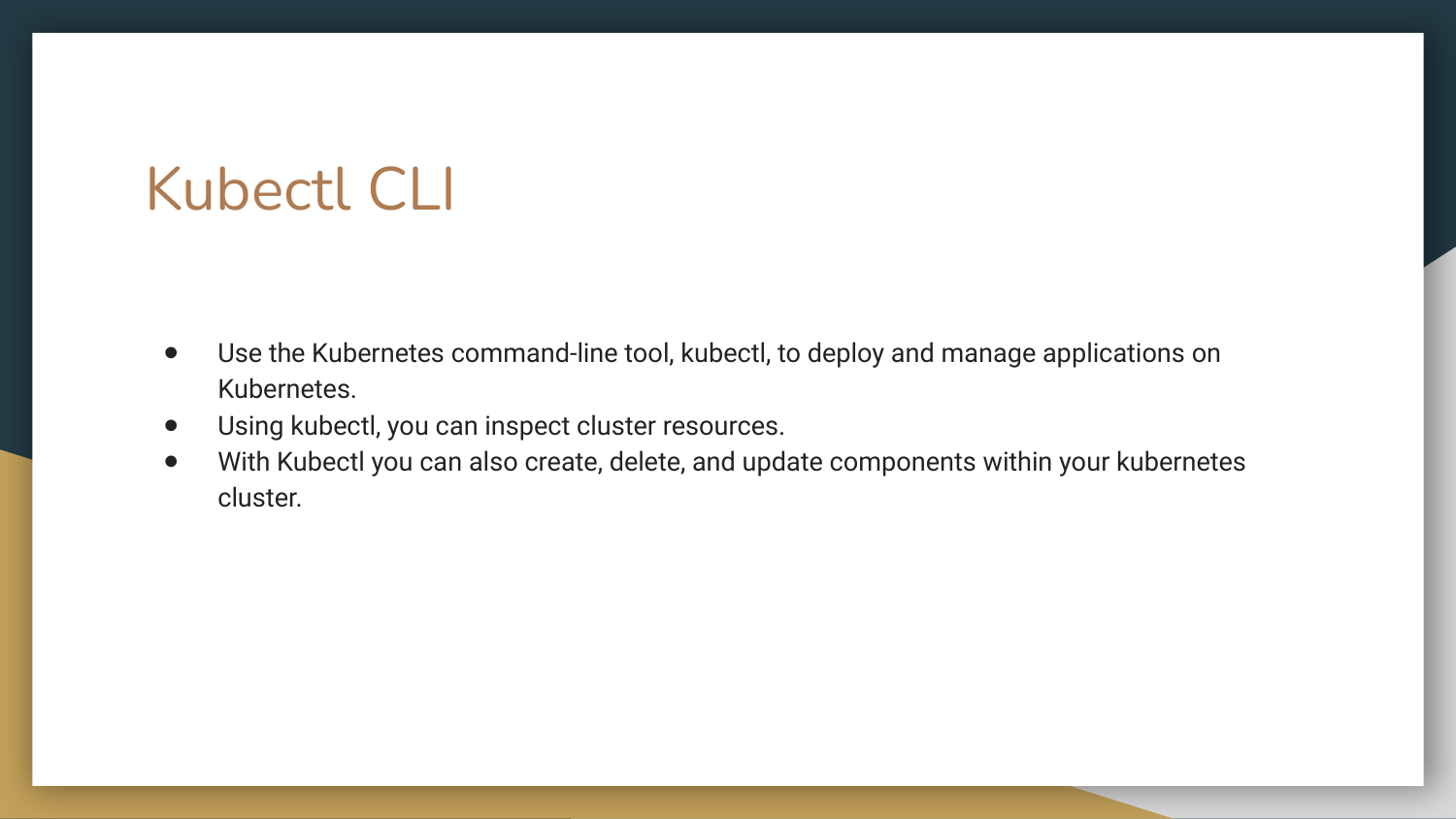

# Kubectl CLI
Use the Kubernetes command-line tool, kubectl, to deploy and manage applications on Kubernetes.
Using kubectl, you can inspect cluster resources.
With Kubectl you can also create, delete, and update components within your kubernetes cluster.